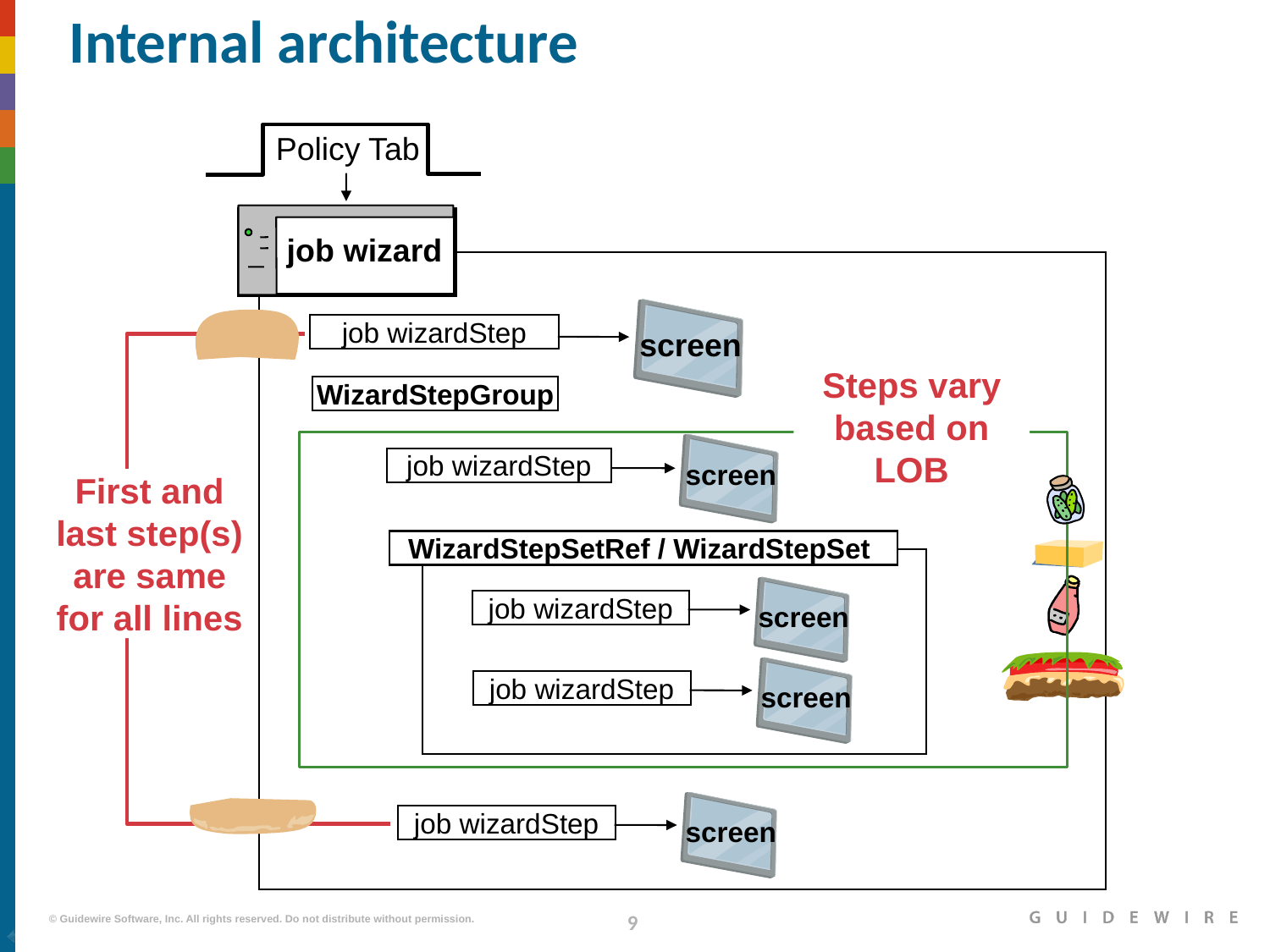

# Internal architecture

Policy Tab

job wizard

screen
job wizardStep

Steps vary based on LOB
WizardStepGroup

screen
job wizardStep

First and last step(s) are same for all lines

WizardStepSetRef / WizardStepSet

screen
job wizardStep

screen
job wizardStep

screen
job wizardStep